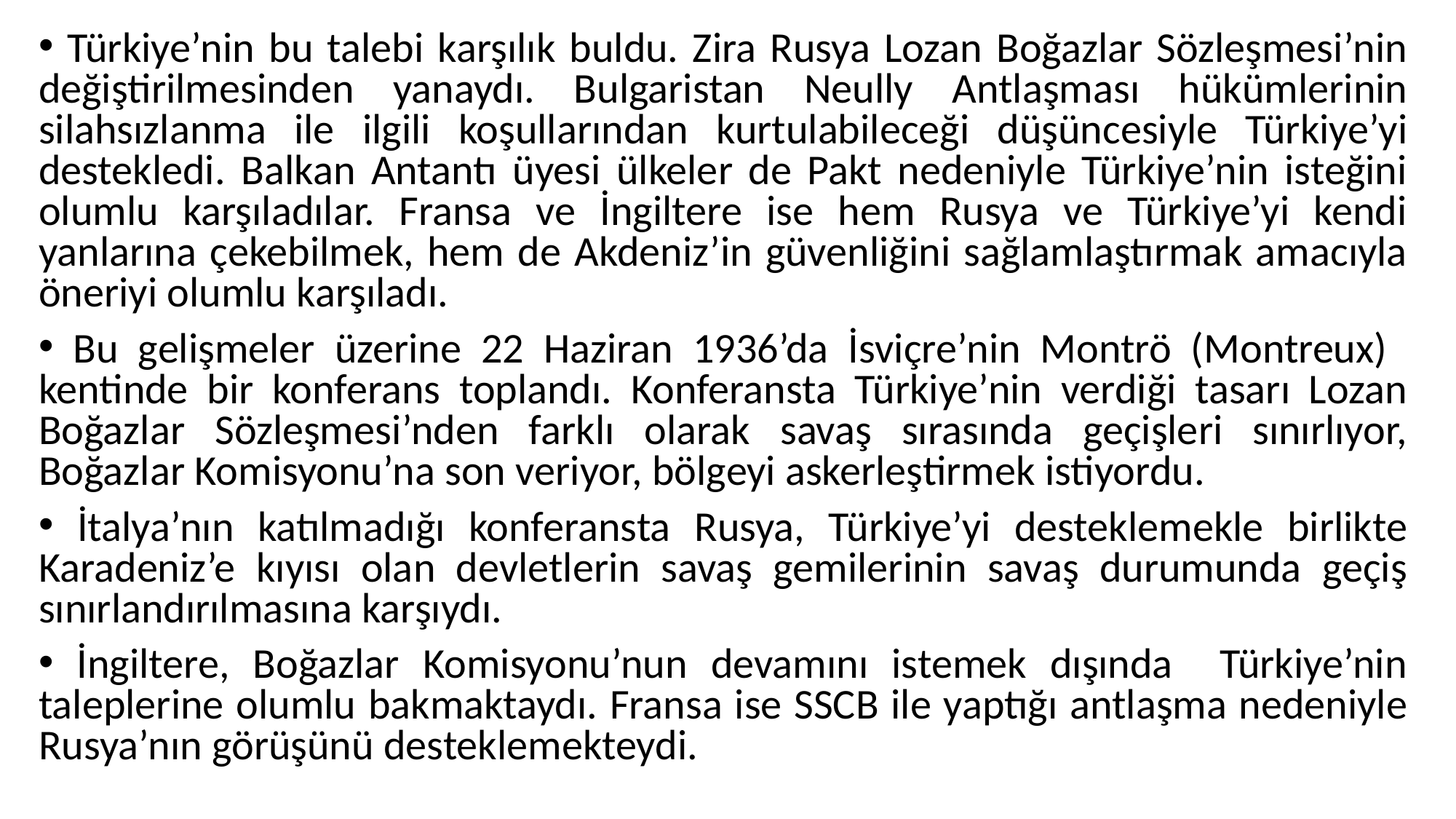

Türkiye’nin bu talebi karşılık buldu. Zira Rusya Lozan Boğazlar Sözleşmesi’nin değiştirilmesinden yanaydı. Bulgaristan Neully Antlaşması hükümlerinin silahsızlanma ile ilgili koşullarından kurtulabileceği düşüncesiyle Türkiye’yi destekledi. Balkan Antantı üyesi ülkeler de Pakt nedeniyle Türkiye’nin isteğini olumlu karşıladılar. Fransa ve İngiltere ise hem Rusya ve Türkiye’yi kendi yanlarına çekebilmek, hem de Akdeniz’in güvenliğini sağlamlaştırmak amacıyla öneriyi olumlu karşıladı.
 Bu gelişmeler üzerine 22 Haziran 1936’da İsviçre’nin Montrö (Montreux)  kentinde bir konferans toplandı. Konferansta Türkiye’nin verdiği tasarı Lozan Boğazlar Sözleşmesi’nden farklı olarak savaş sırasında geçişleri sınırlıyor, Boğazlar Komisyonu’na son veriyor, bölgeyi askerleştirmek istiyordu.
 İtalya’nın katılmadığı konferansta Rusya, Türkiye’yi desteklemekle birlikte Karadeniz’e kıyısı olan devletlerin savaş gemilerinin savaş durumunda geçiş sınırlandırılmasına karşıydı.
 İngiltere, Boğazlar Komisyonu’nun devamını istemek dışında  Türkiye’nin taleplerine olumlu bakmaktaydı. Fransa ise SSCB ile yaptığı antlaşma nedeniyle Rusya’nın görüşünü desteklemekteydi.